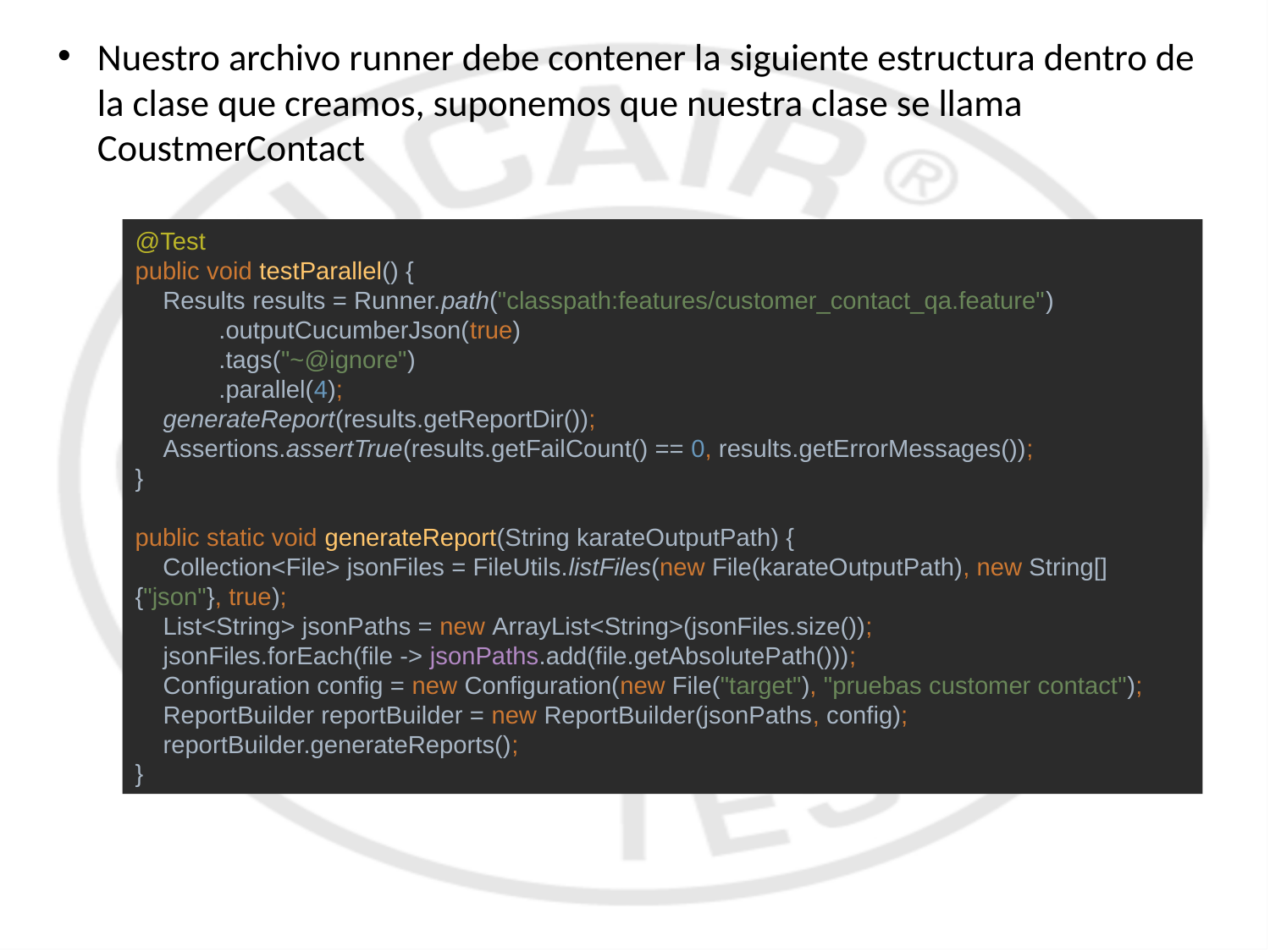

Nuestro archivo runner debe contener la siguiente estructura dentro de la clase que creamos, suponemos que nuestra clase se llama CoustmerContact
@Test
public void testParallel() {
    Results results = Runner.path("classpath:features/customer_contact_qa.feature")
            .outputCucumberJson(true)
            .tags("~@ignore")
            .parallel(4);
    generateReport(results.getReportDir());
    Assertions.assertTrue(results.getFailCount() == 0, results.getErrorMessages());
}
public static void generateReport(String karateOutputPath) {
    Collection<File> jsonFiles = FileUtils.listFiles(new File(karateOutputPath), new String[]{"json"}, true);
    List<String> jsonPaths = new ArrayList<String>(jsonFiles.size());
    jsonFiles.forEach(file -> jsonPaths.add(file.getAbsolutePath()));
    Configuration config = new Configuration(new File("target"), "pruebas customer contact");
    ReportBuilder reportBuilder = new ReportBuilder(jsonPaths, config);
    reportBuilder.generateReports();
}